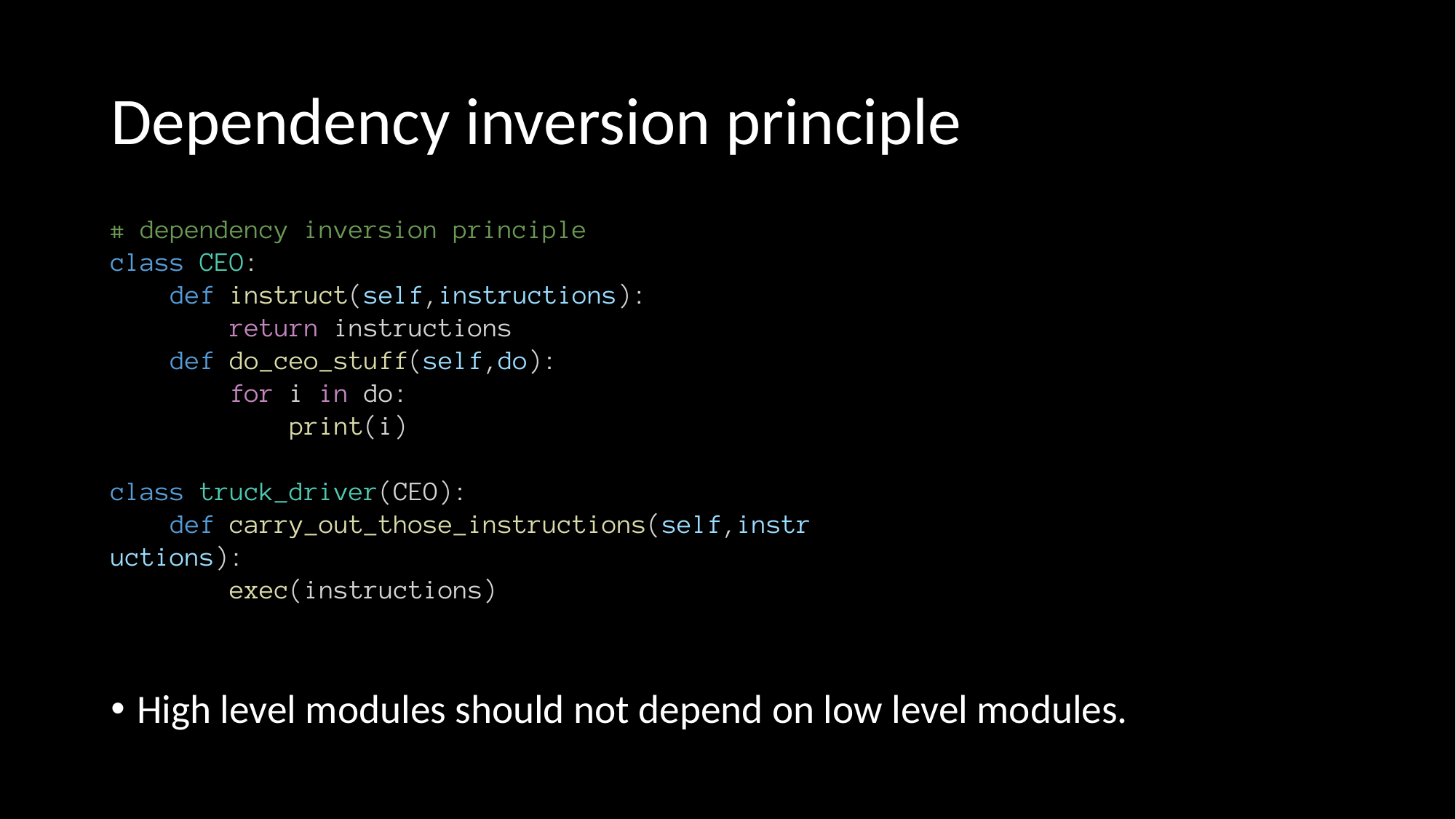

# Dependency inversion principle
# dependency inversion principle
class CEO:
    def instruct(self,instructions):
        return instructions
    def do_ceo_stuff(self,do):
        for i in do:
            print(i)
class truck_driver(CEO):
    def carry_out_those_instructions(self,instructions):
        exec(instructions)
High level modules should not depend on low level modules.